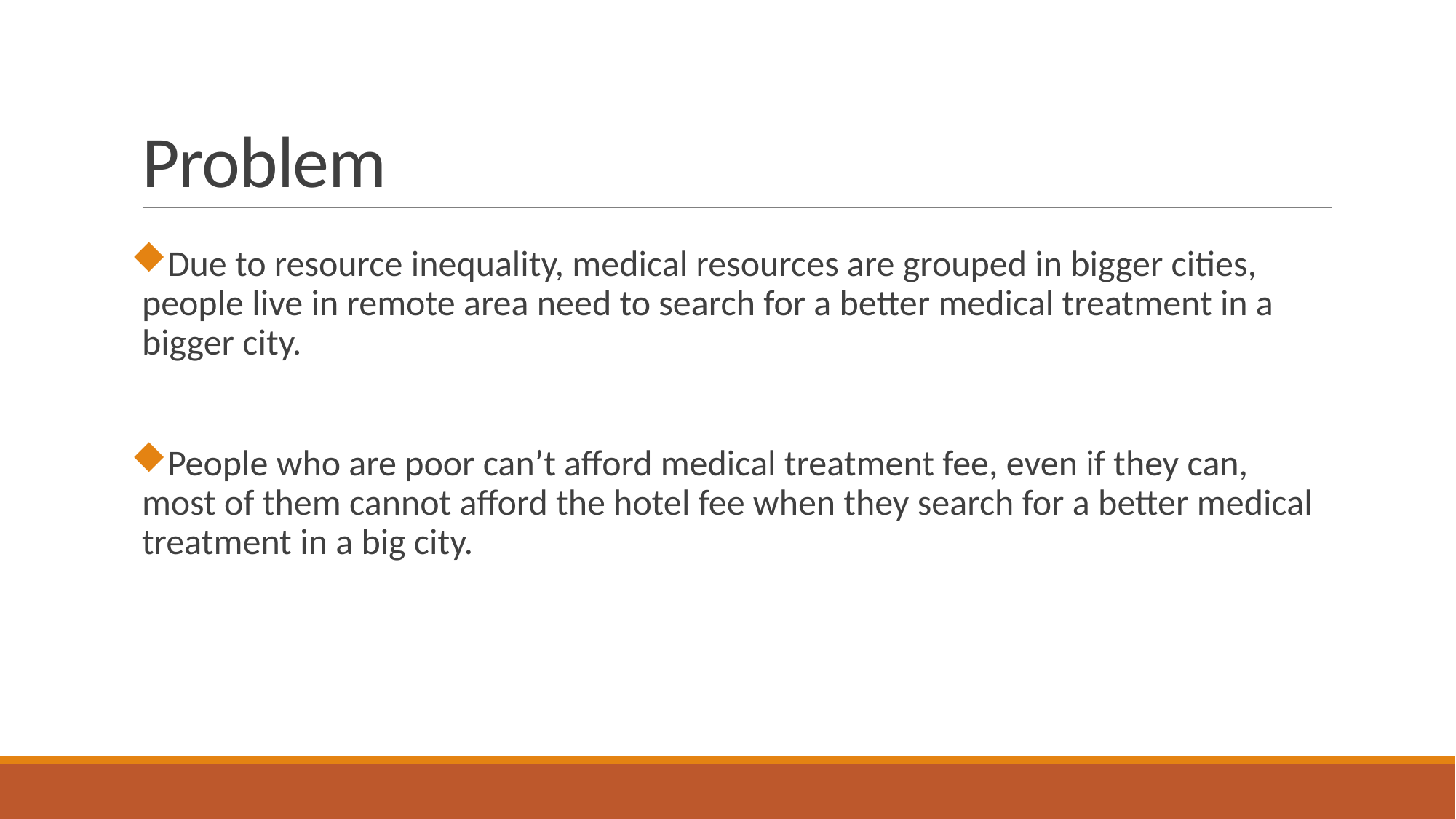

# Problem
Due to resource inequality, medical resources are grouped in bigger cities, people live in remote area need to search for a better medical treatment in a bigger city.

People who are poor can’t afford medical treatment fee, even if they can, most of them cannot afford the hotel fee when they search for a better medical treatment in a big city.